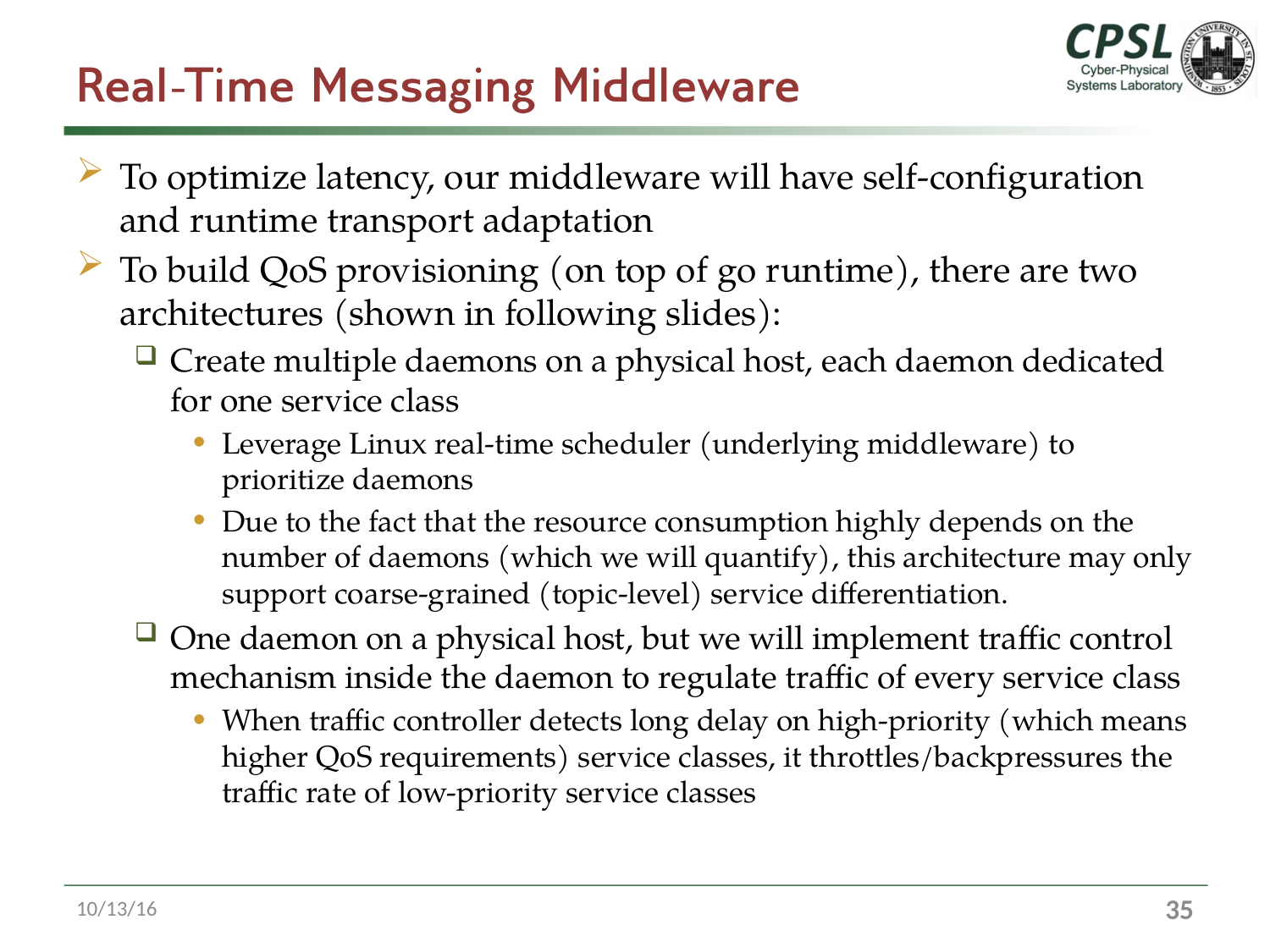

# Real-Time Messaging Middleware
To optimize latency, our middleware will have self-configuration and runtime transport adaptation
To build QoS provisioning (on top of go runtime), there are two architectures (shown in following slides):
Create multiple daemons on a physical host, each daemon dedicated for one service class
Leverage Linux real-time scheduler (underlying middleware) to prioritize daemons
Due to the fact that the resource consumption highly depends on the number of daemons (which we will quantify), this architecture may only support coarse-grained (topic-level) service differentiation.
One daemon on a physical host, but we will implement traffic control mechanism inside the daemon to regulate traffic of every service class
When traffic controller detects long delay on high-priority (which means higher QoS requirements) service classes, it throttles/backpressures the traffic rate of low-priority service classes

10/13/16

35